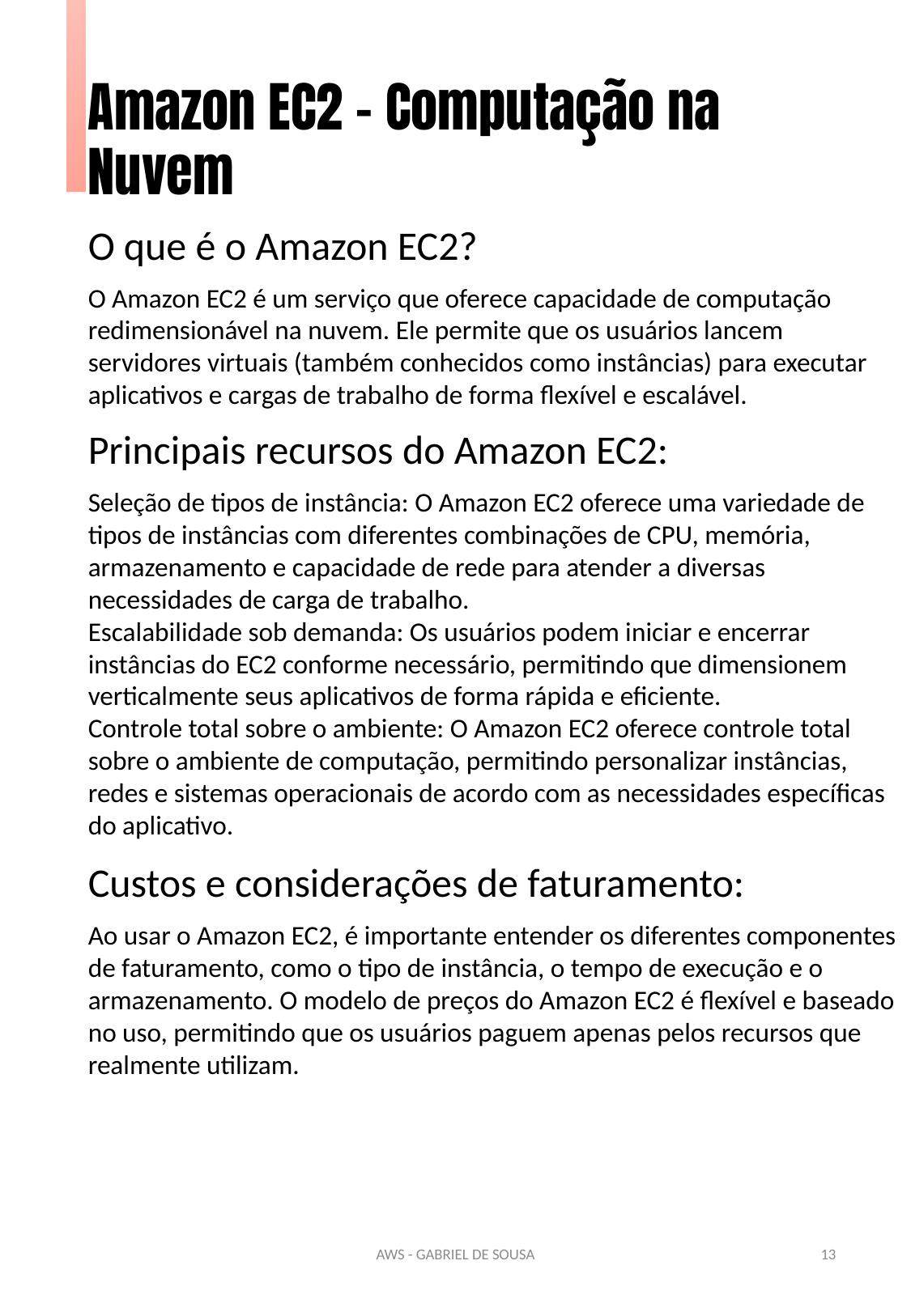

Amazon EC2 - Computação na Nuvem
O que é o Amazon EC2?
O Amazon EC2 é um serviço que oferece capacidade de computação redimensionável na nuvem. Ele permite que os usuários lancem servidores virtuais (também conhecidos como instâncias) para executar aplicativos e cargas de trabalho de forma flexível e escalável.

Principais recursos do Amazon EC2:
Seleção de tipos de instância: O Amazon EC2 oferece uma variedade de tipos de instâncias com diferentes combinações de CPU, memória, armazenamento e capacidade de rede para atender a diversas necessidades de carga de trabalho.
Escalabilidade sob demanda: Os usuários podem iniciar e encerrar instâncias do EC2 conforme necessário, permitindo que dimensionem verticalmente seus aplicativos de forma rápida e eficiente.
Controle total sobre o ambiente: O Amazon EC2 oferece controle total sobre o ambiente de computação, permitindo personalizar instâncias, redes e sistemas operacionais de acordo com as necessidades específicas do aplicativo.
Custos e considerações de faturamento:
Ao usar o Amazon EC2, é importante entender os diferentes componentes de faturamento, como o tipo de instância, o tempo de execução e o armazenamento. O modelo de preços do Amazon EC2 é flexível e baseado no uso, permitindo que os usuários paguem apenas pelos recursos que realmente utilizam.
AWS - GABRIEL DE SOUSA
13